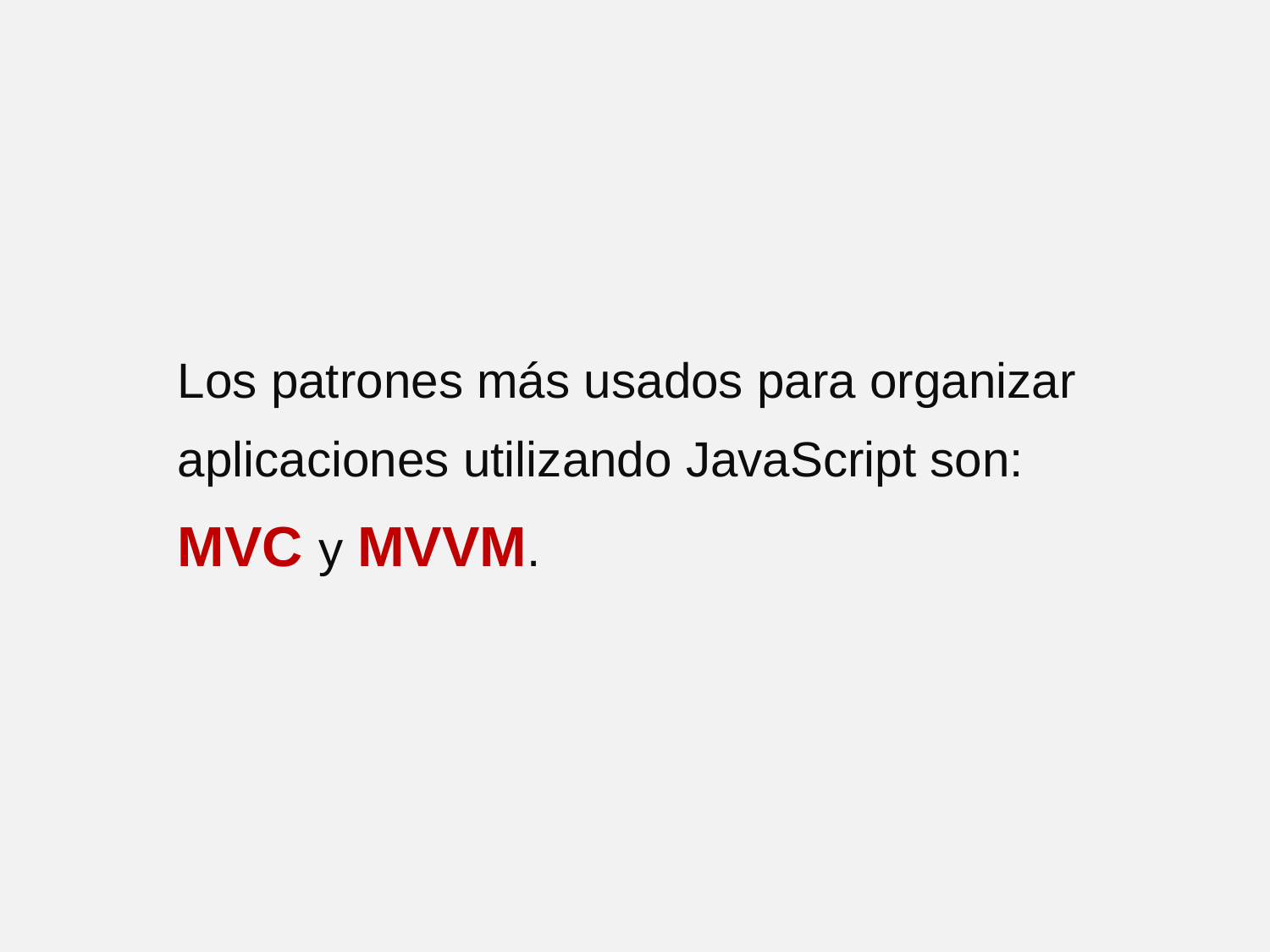

Los patrones más usados para organizar aplicaciones utilizando JavaScript son:
MVC y MVVM.